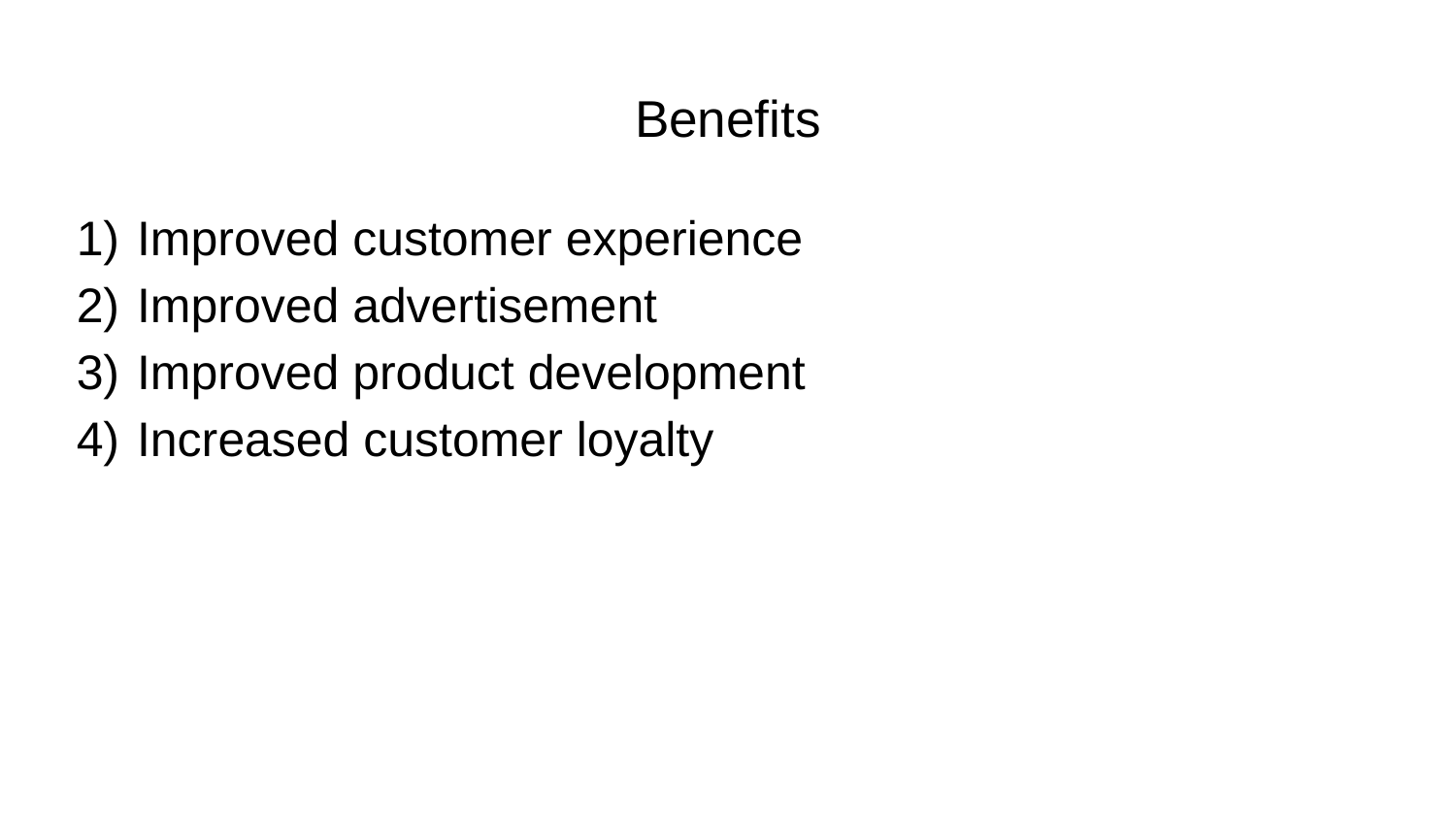

# Benefits
Improved customer experience
Improved advertisement
Improved product development
Increased customer loyalty